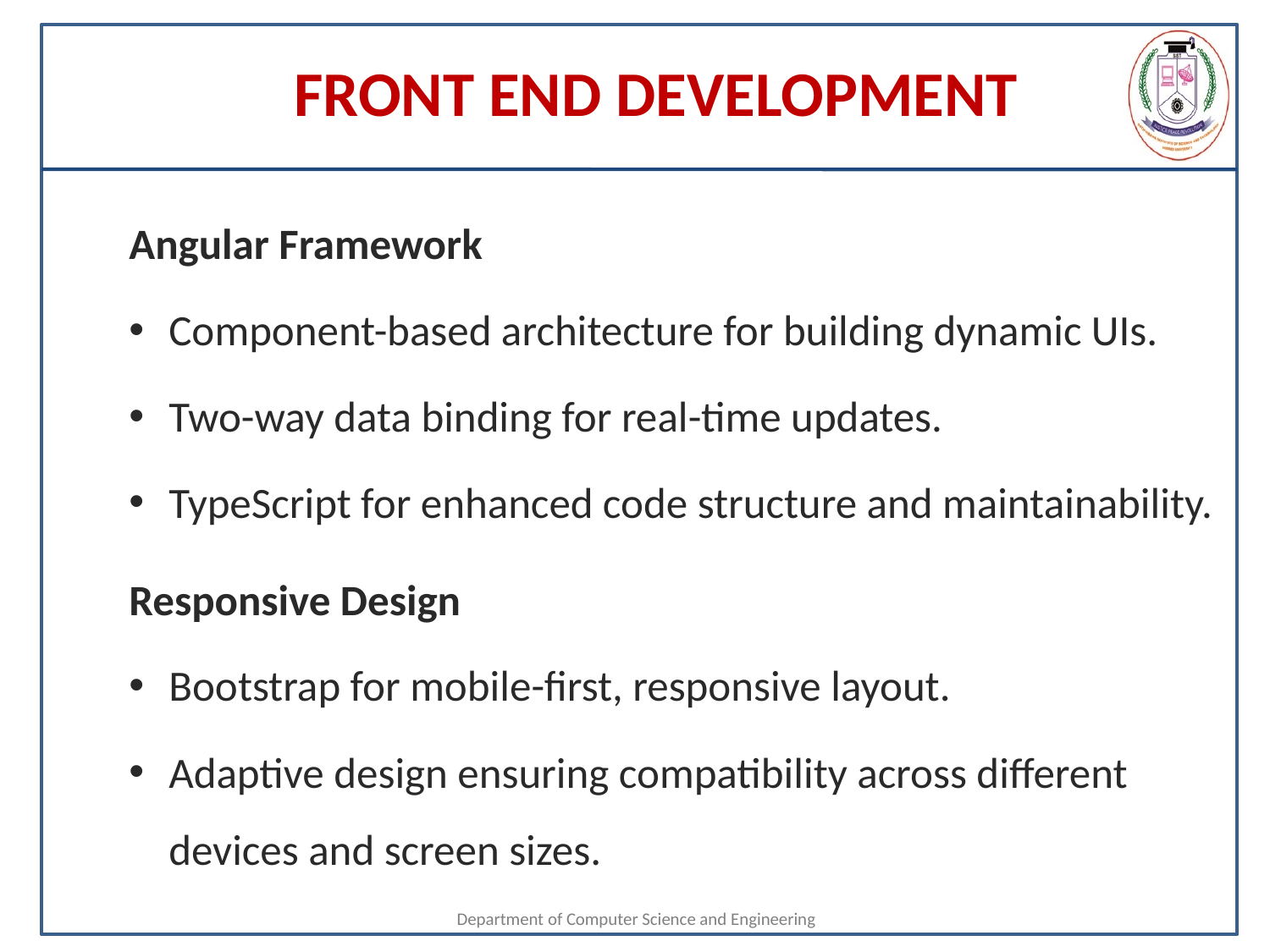

# FRONT END DEVELOPMENT
Angular Framework
Component-based architecture for building dynamic UIs.
Two-way data binding for real-time updates.
TypeScript for enhanced code structure and maintainability.
Responsive Design
Bootstrap for mobile-first, responsive layout.
Adaptive design ensuring compatibility across different devices and screen sizes.

8
Department of Computer Science and Engineering